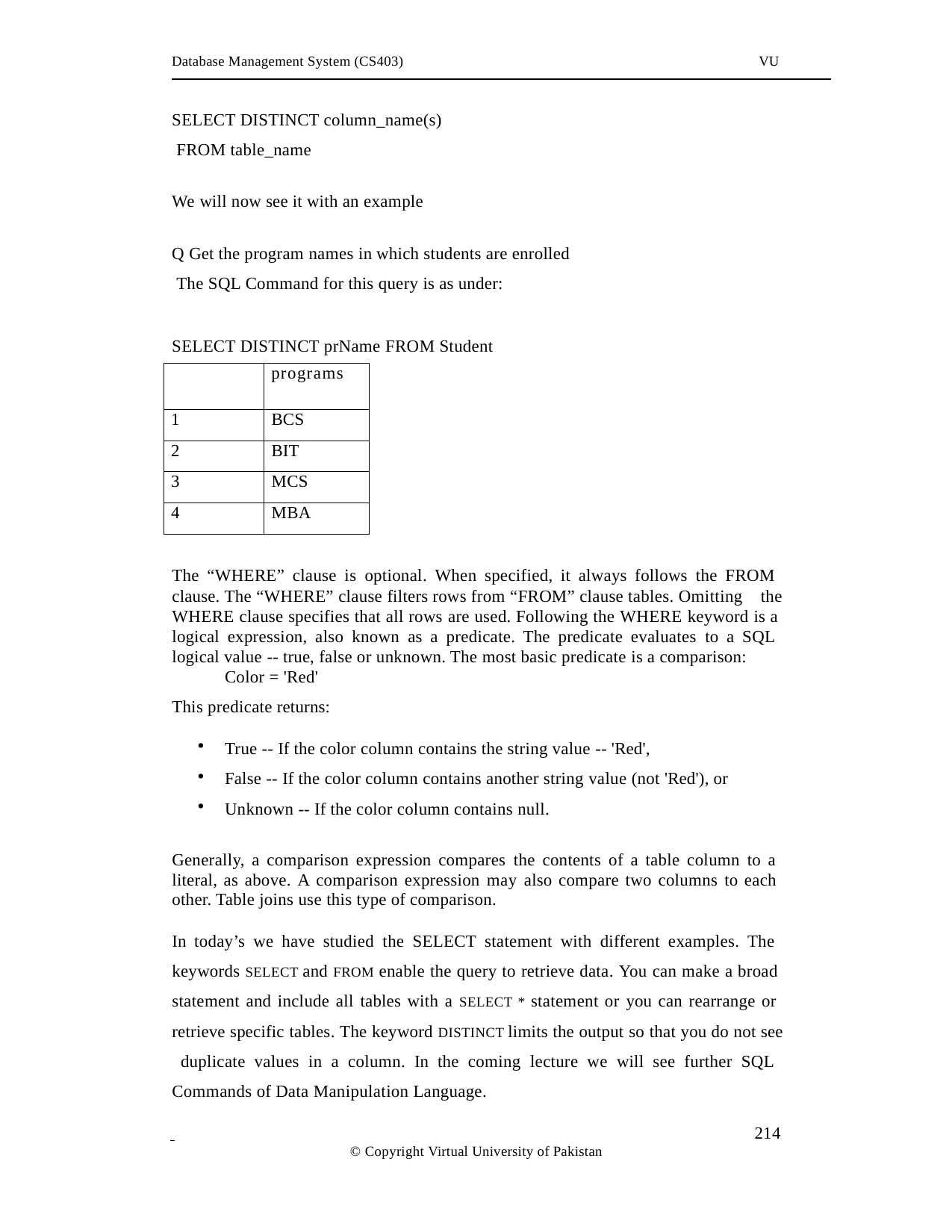

Database Management System (CS403)
VU

SELECT DISTINCT column_name(s)  FROM table_name

We will now see it with an example

Q Get the program names in which students are enrolled  The SQL Command for this query is as under:

SELECT DISTINCT prName FROM Student
|  | programs |
| --- | --- |
| 1 | BCS |
| 2 | BIT |
| 3 | MCS |
| 4 | MBA |
The “WHERE” clause is optional. When specified, it always follows the FROM  clause. The “WHERE” clause filters rows from “FROM” clause tables. Omitting   the
WHERE clause specifies that all rows are used. Following the WHERE keyword is a  logical expression, also known as a predicate. The predicate evaluates to a SQL  logical value -- true, false or unknown. The most basic predicate is a comparison:
Color = 'Red'
This predicate returns:

True -- If the color column contains the string value -- 'Red',
False -- If the color column contains another string value (not 'Red'), or
Unknown -- If the color column contains null.

Generally, a comparison expression compares the contents of a table column to a  literal, as above. A comparison expression may also compare two columns to each  other. Table joins use this type of comparison.
In today’s we have studied the SELECT statement with different examples. The  keywords SELECT and FROM enable the query to retrieve data. You can make a broad  statement and include all tables with a SELECT * statement or you can rearrange or  retrieve specific tables. The keyword DISTINCT limits the output so that you do not see  duplicate values in a column. In the coming lecture we will see further SQL  Commands of Data Manipulation Language.
 	214
© Copyright Virtual University of Pakistan